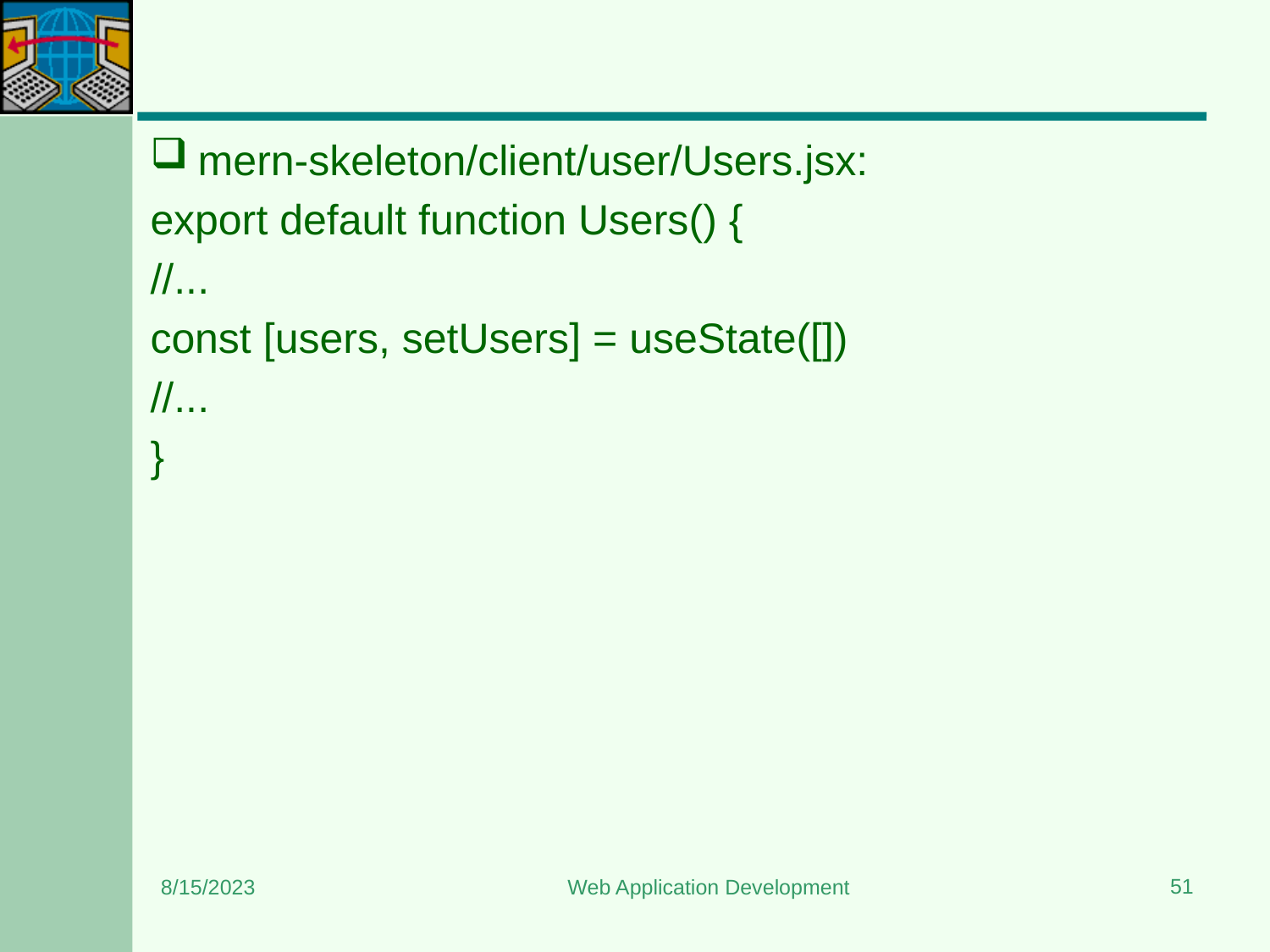

#
mern-skeleton/client/user/Users.jsx:
export default function Users() {
//...
const [users, setUsers] = useState([])
//...
}
51
8/15/2023
Web Application Development